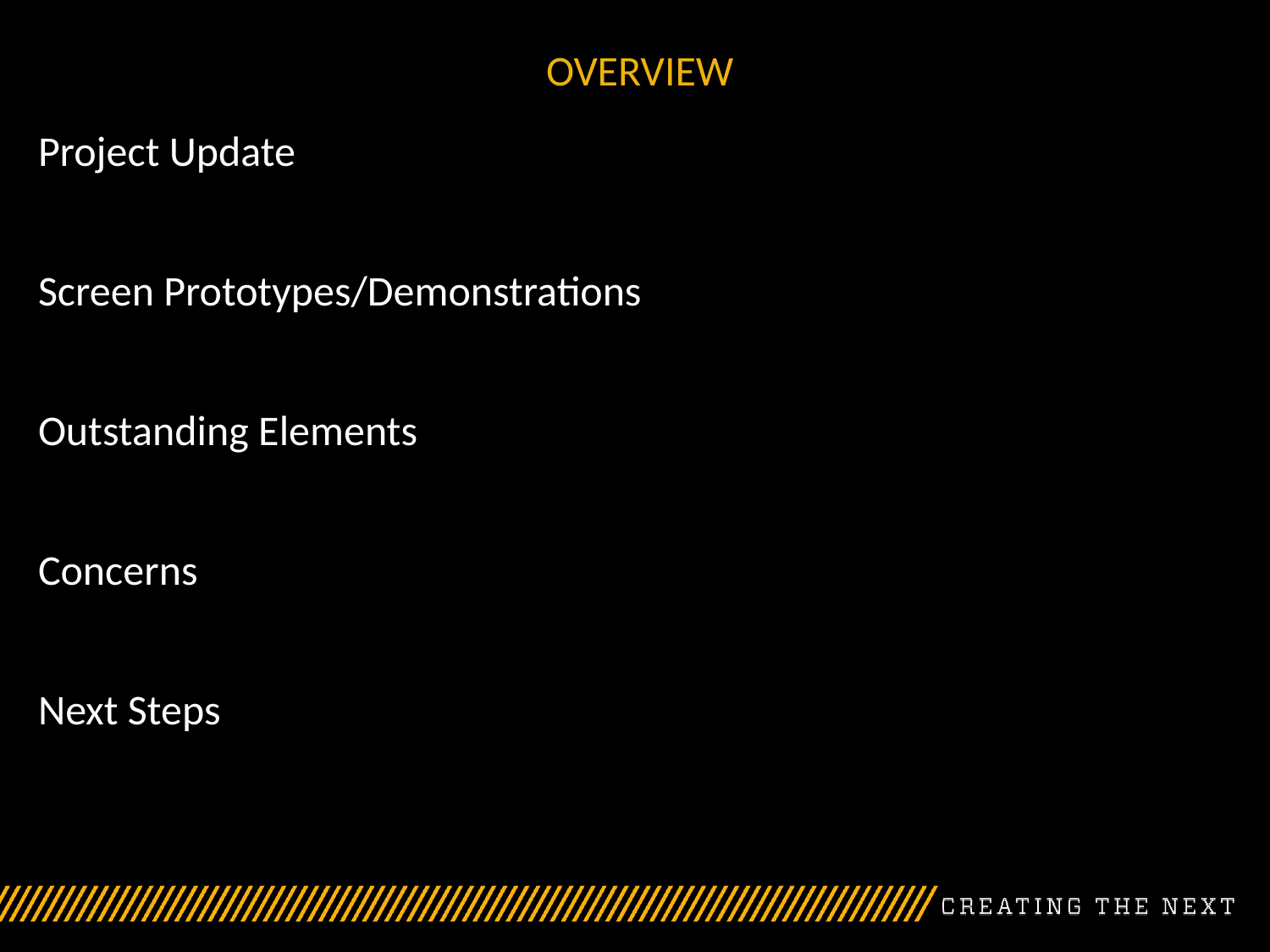

# OVERVIEW
Project Update

Screen Prototypes/Demonstrations

Outstanding Elements

Concerns

Next Steps